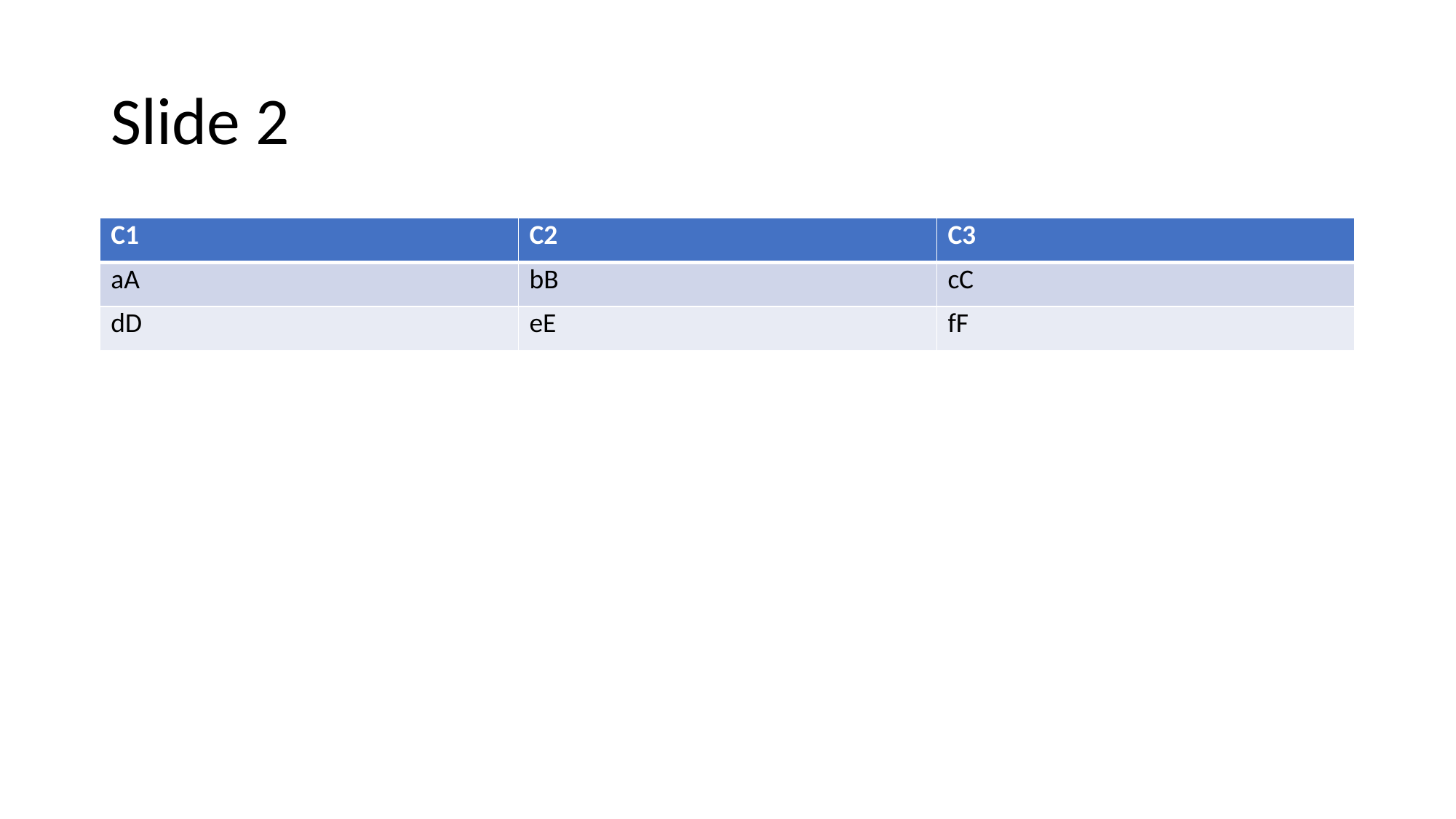

# Slide 2
| C1 | C2 | C3 |
| --- | --- | --- |
| aA | bB | cC |
| dD | eE | fF |